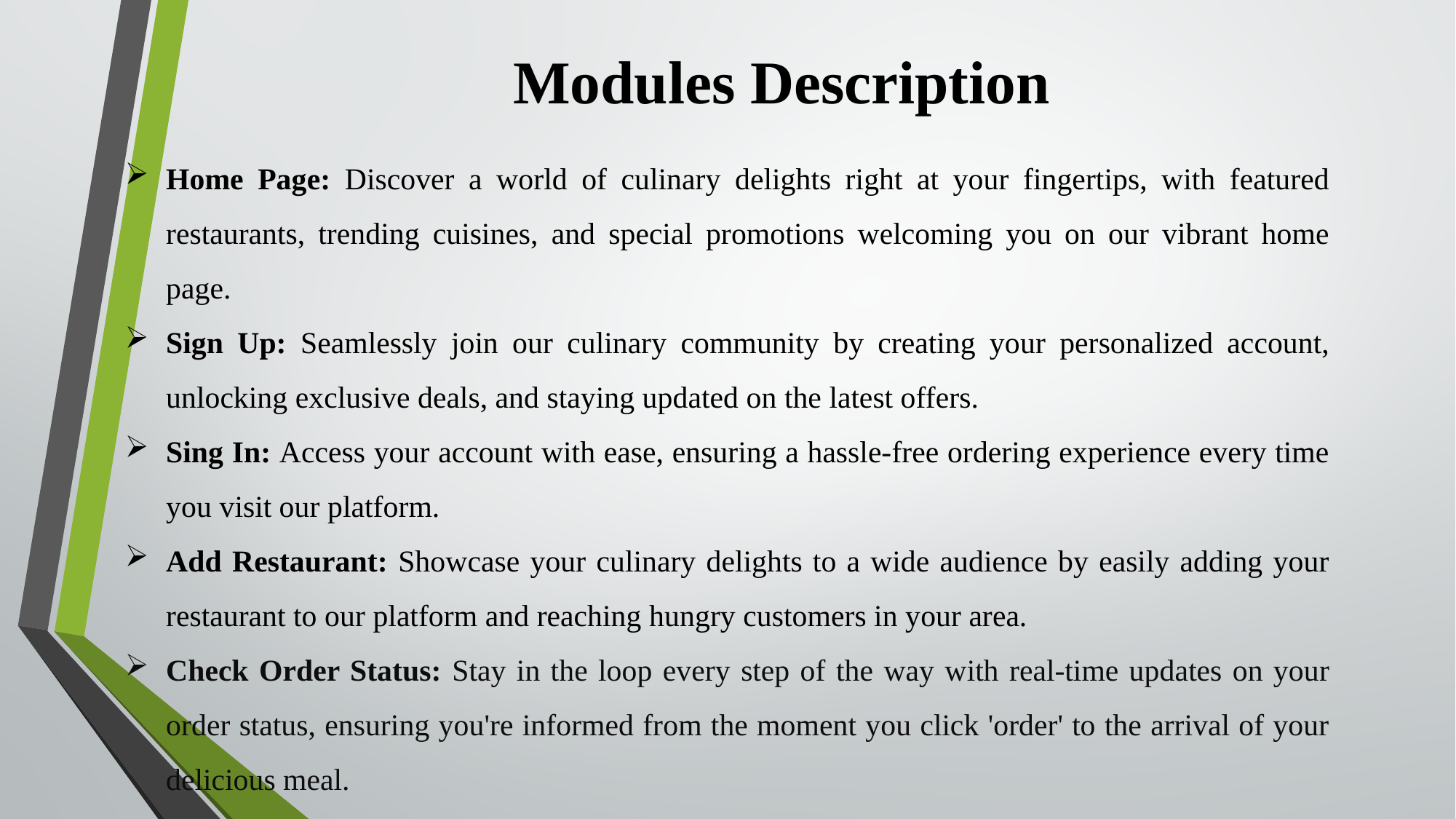

# Modules Description
Home Page: Discover a world of culinary delights right at your fingertips, with featured restaurants, trending cuisines, and special promotions welcoming you on our vibrant home page.
Sign Up: Seamlessly join our culinary community by creating your personalized account, unlocking exclusive deals, and staying updated on the latest offers.
Sing In: Access your account with ease, ensuring a hassle-free ordering experience every time you visit our platform.
Add Restaurant: Showcase your culinary delights to a wide audience by easily adding your restaurant to our platform and reaching hungry customers in your area.
Check Order Status: Stay in the loop every step of the way with real-time updates on your order status, ensuring you're informed from the moment you click 'order' to the arrival of your delicious meal.